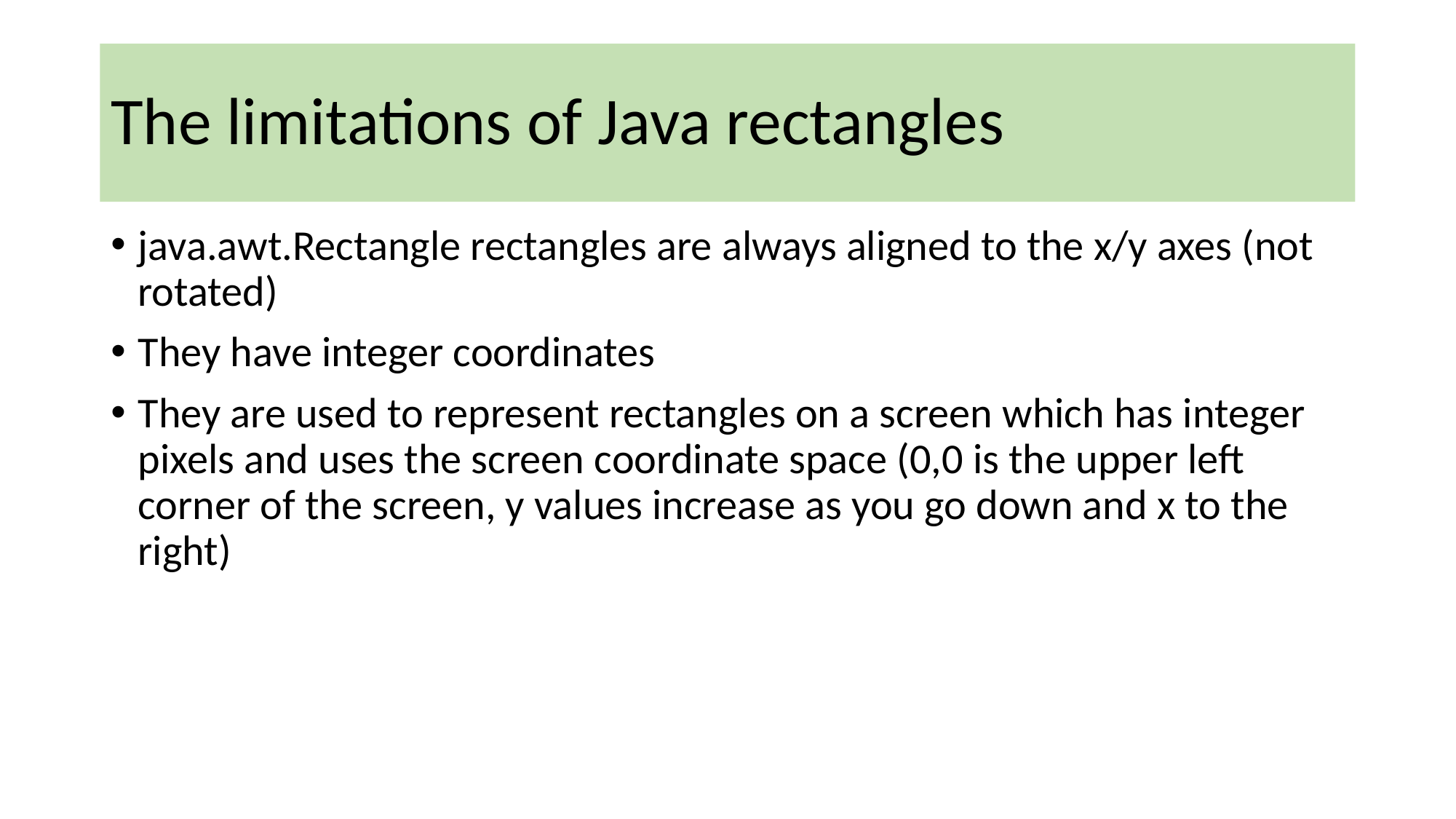

The limitations of Java rectangles
java.awt.Rectangle rectangles are always aligned to the x/y axes (not rotated)
They have integer coordinates
They are used to represent rectangles on a screen which has integer pixels and uses the screen coordinate space (0,0 is the upper left corner of the screen, y values increase as you go down and x to the right)